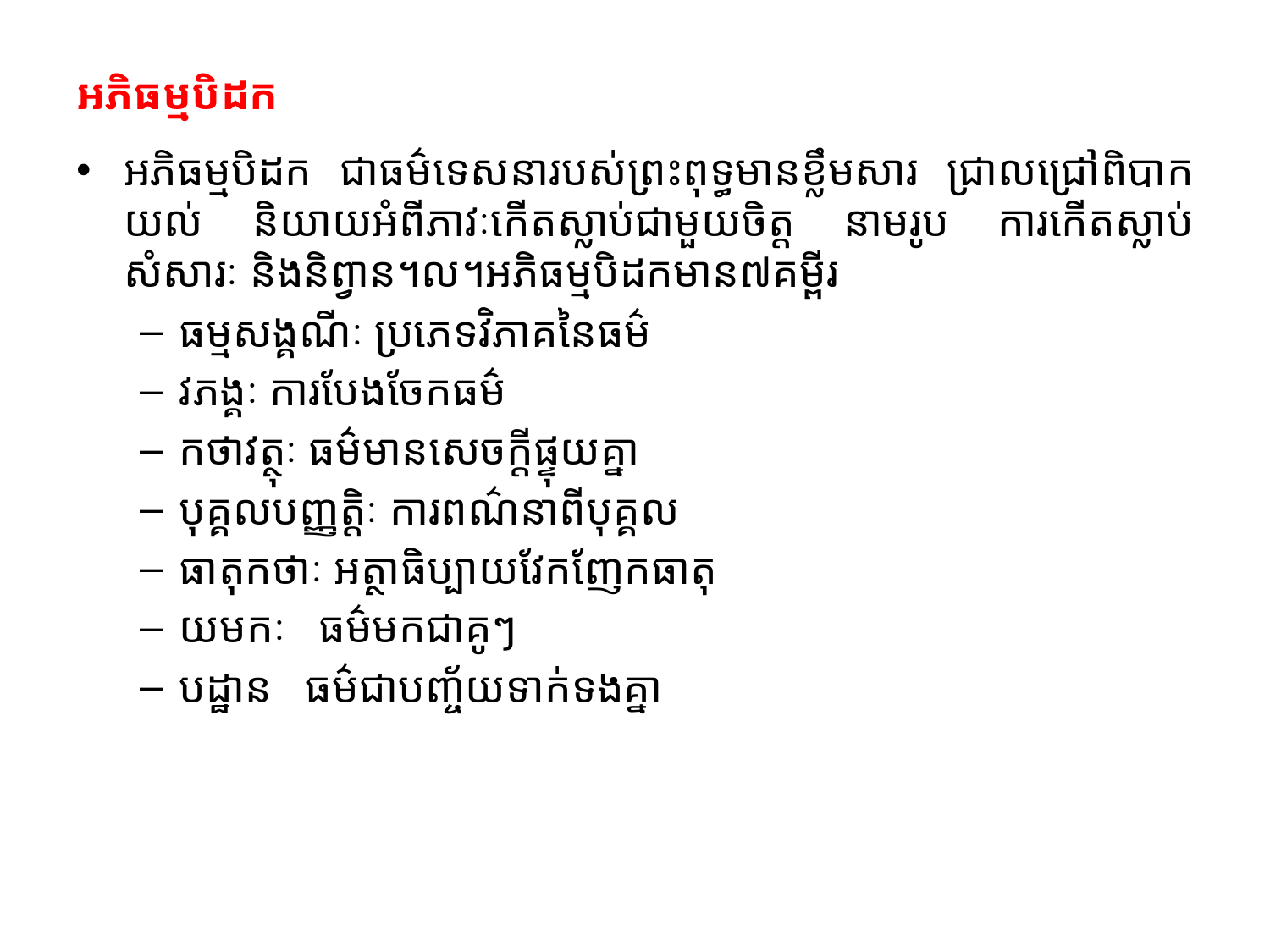

# អភិធម្មបិដក
អភិធម្មបិដក ជាធម៌ទេសនារបស់ព្រះពុទ្ធមានខ្លឹមសារ ជ្រាលជ្រៅពិបាកយល់ និយាយអំពីភាវៈកើតស្លាប់ជាមួយចិត្ត នាមរូប ការកើតស្លាប់ សំសារៈ និងនិព្វាន។ល។អភិធម្មបិដកមាន៧គម្ពីរ
ធម្មសង្គណីៈ ប្រភេទវិភាគនៃធម៌
វភង្គៈ ការបែងចែកធម៌
កថាវត្ថុៈ ធម៌មានសេចក្តីផ្ទុយគ្នា
បុគ្គលបញ្ញត្តិៈ ការពណ៌នាពីបុគ្គល
ធាតុកថាៈ អត្ថាធិប្បាយវែកញែកធាតុ
យមកៈ   ធម៌មកជាគូៗ
បដ្ឋាន   ធម៌ជាបញ្ច័យទាក់ទងគ្នា